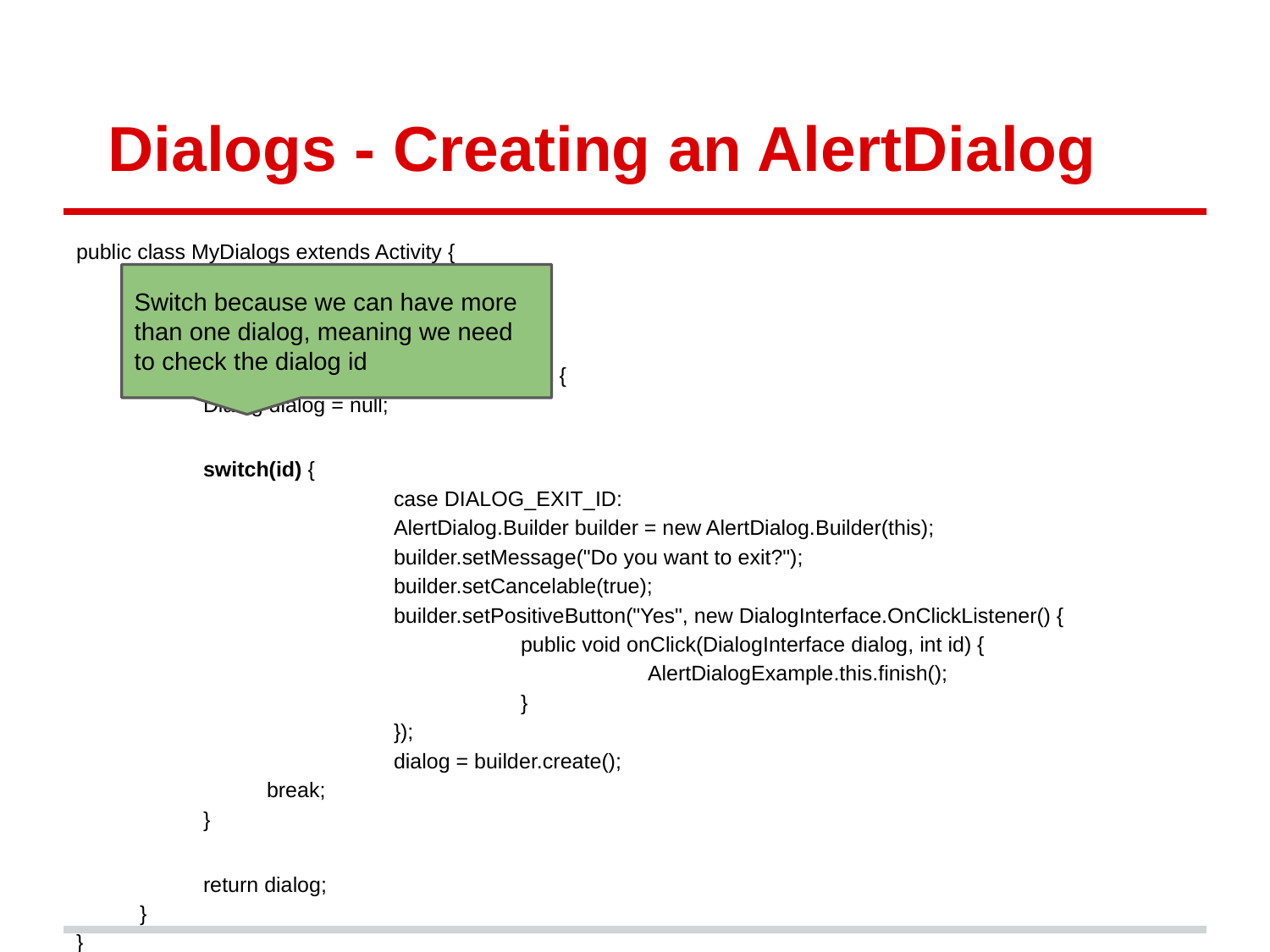

# Dialogs - Creating an AlertDialog
public class MyDialogs extends Activity {
static final int DIALOG_EXIT_ID = 1;

@Override
protected Dialog onCreateDialog(int id) {
Dialog dialog = null;

switch(id) {
        		case DIALOG_EXIT_ID:
        	AlertDialog.Builder builder = new AlertDialog.Builder(this);
        	builder.setMessage("Do you want to exit?");
        	builder.setCancelable(true);
        	builder.setPositiveButton("Yes", new DialogInterface.OnClickListener() {
        		public void onClick(DialogInterface dialog, int id) {
        			AlertDialogExample.this.finish();
        		}
        	});
	dialog = builder.create();
break;
}

return dialog;
}
}

Switch because we can have more than one dialog, meaning we need to check the dialog id